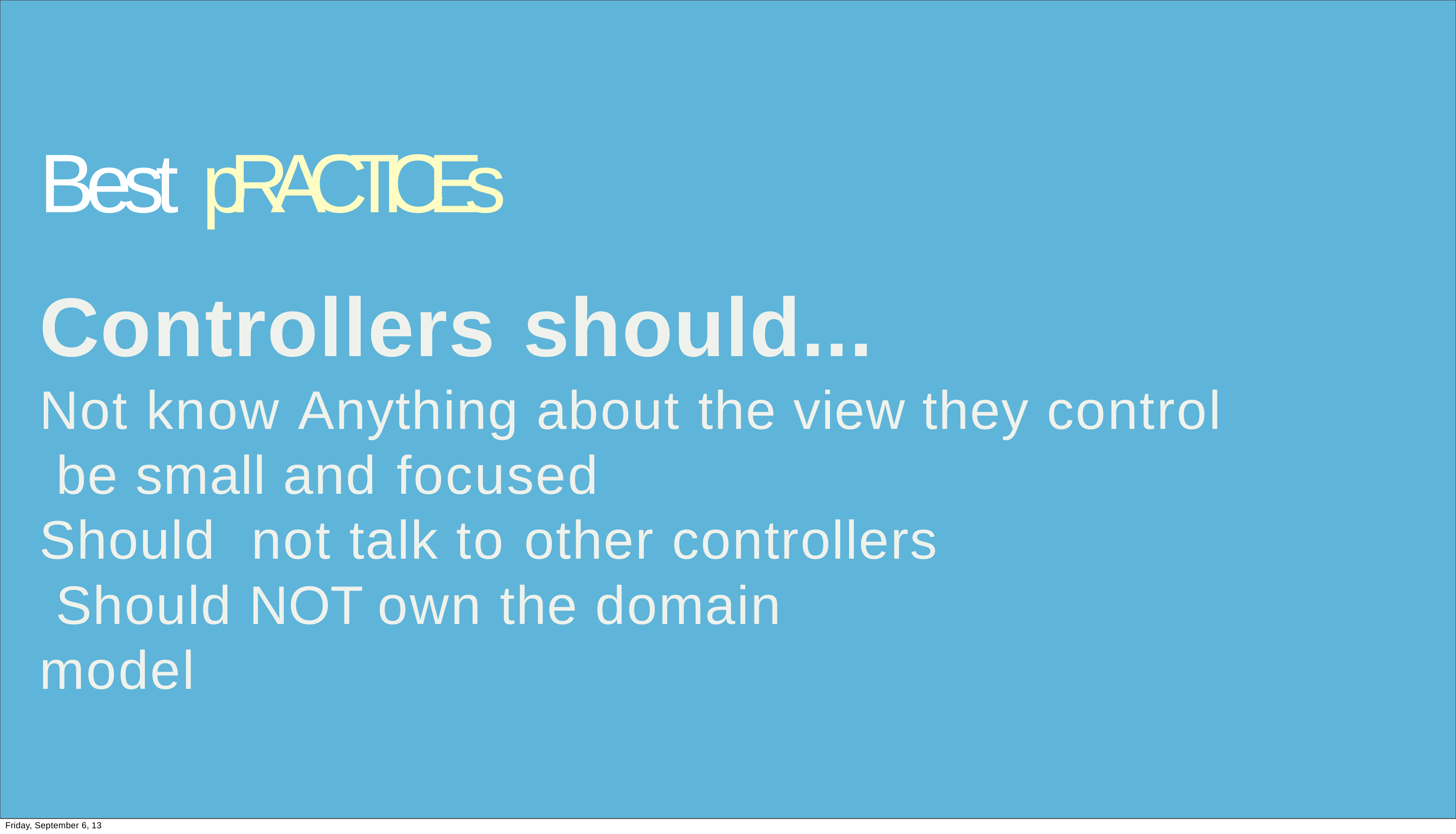

# Best pRACTICEs
Controllers should...
Not know Anything about the view they control  be small and focused
Should	not talk to other controllers  Should NOT own the domain model
Friday, September 6, 13